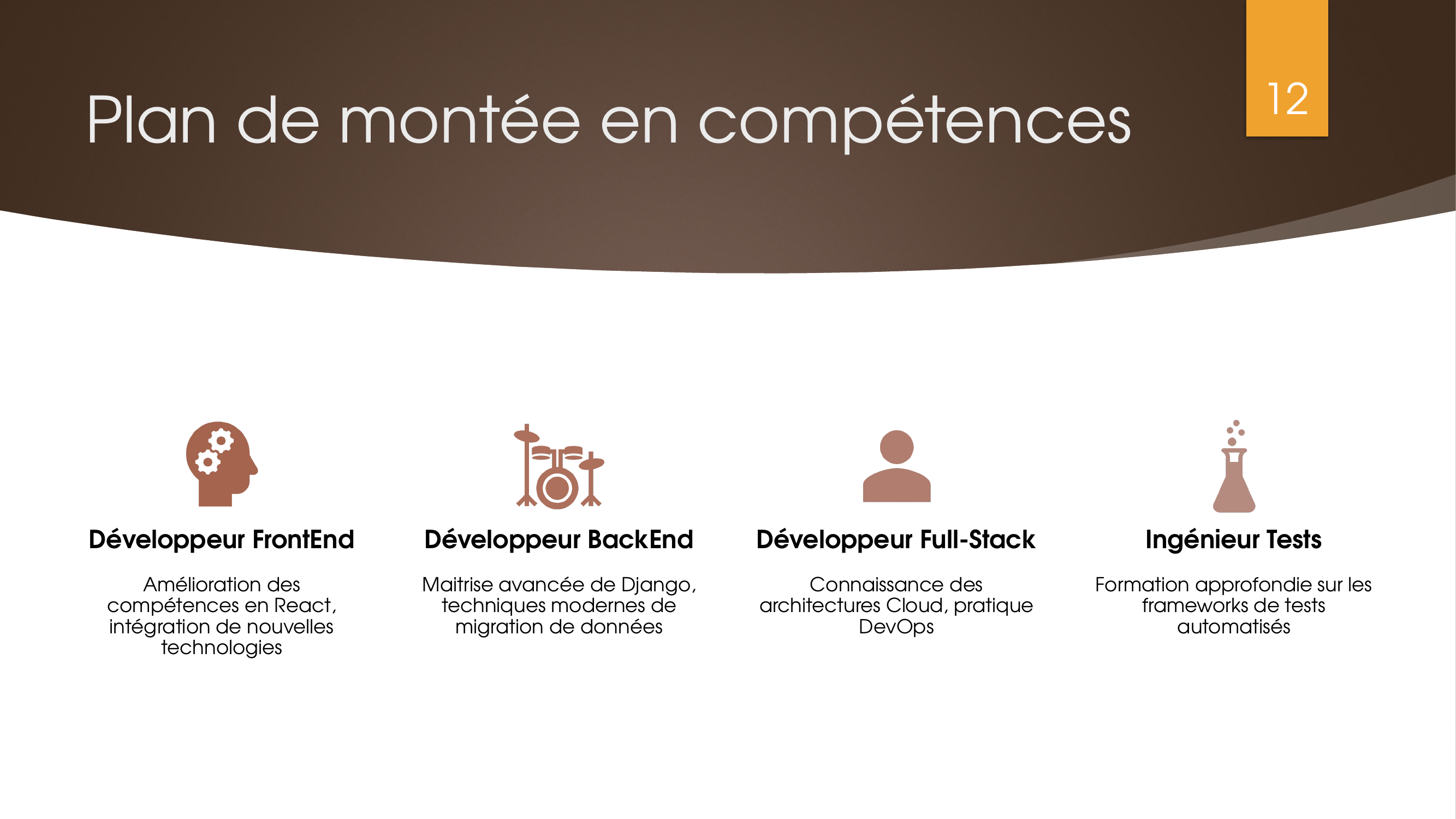

12
# Plan de montée en compétences

Développeur FrontEnd
Amélioration des compétences en React, intégration de nouvelles technologies
Développeur BackEnd
Maitrise avancée de Django, techniques modernes de migration de données
Développeur Full-Stack
Connaissance des architectures Cloud, pratique DevOps
Ingénieur Tests
Formation approfondie sur les frameworks de tests automatisés